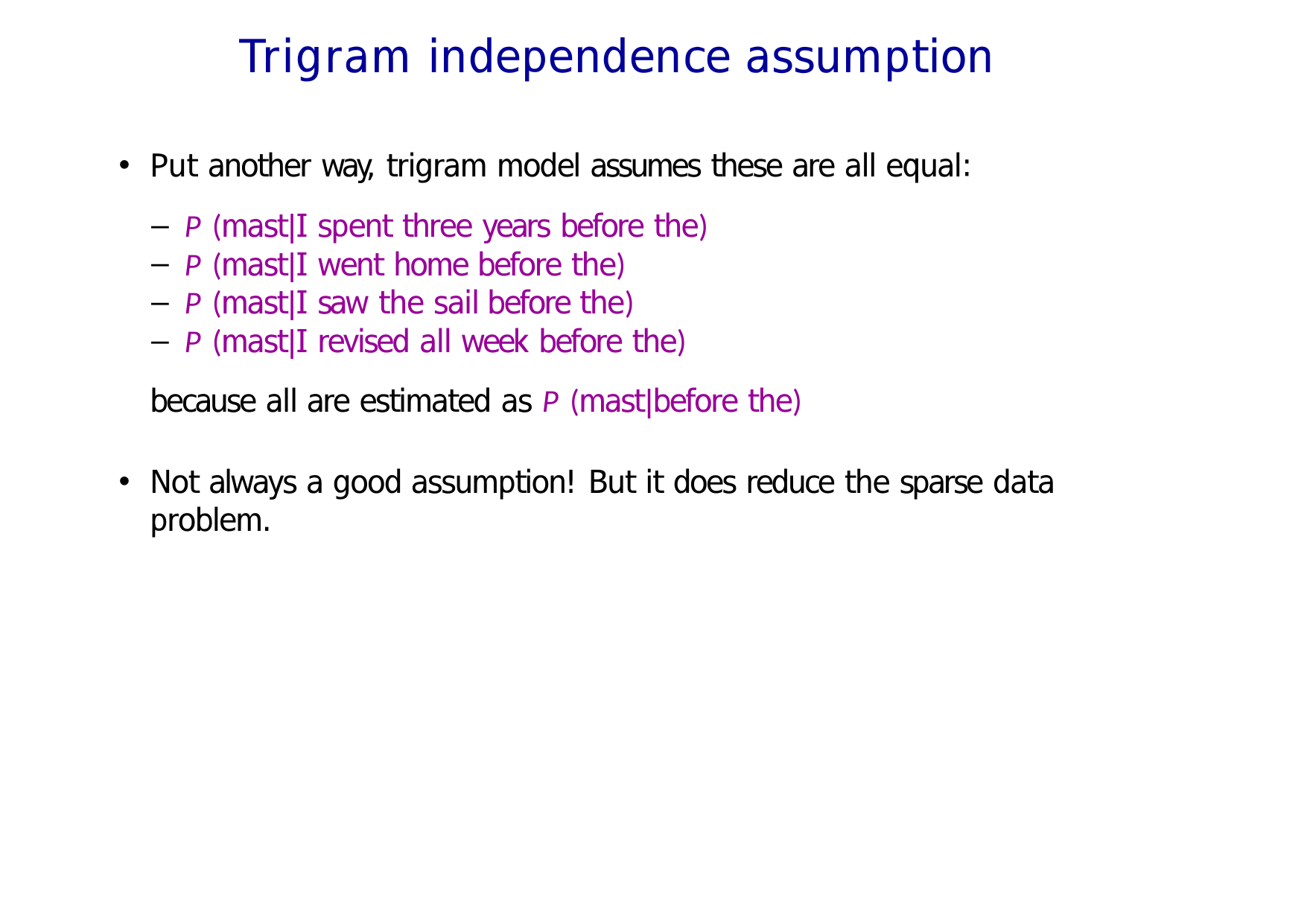

# Trigram independence assumption
Put another way, trigram model assumes these are all equal:
P (mast|I spent three years before the)
P (mast|I went home before the)
P (mast|I saw the sail before the)
P (mast|I revised all week before the)
because all are estimated as P (mast|before the)

Not always a good assumption! But it does reduce the sparse data problem.